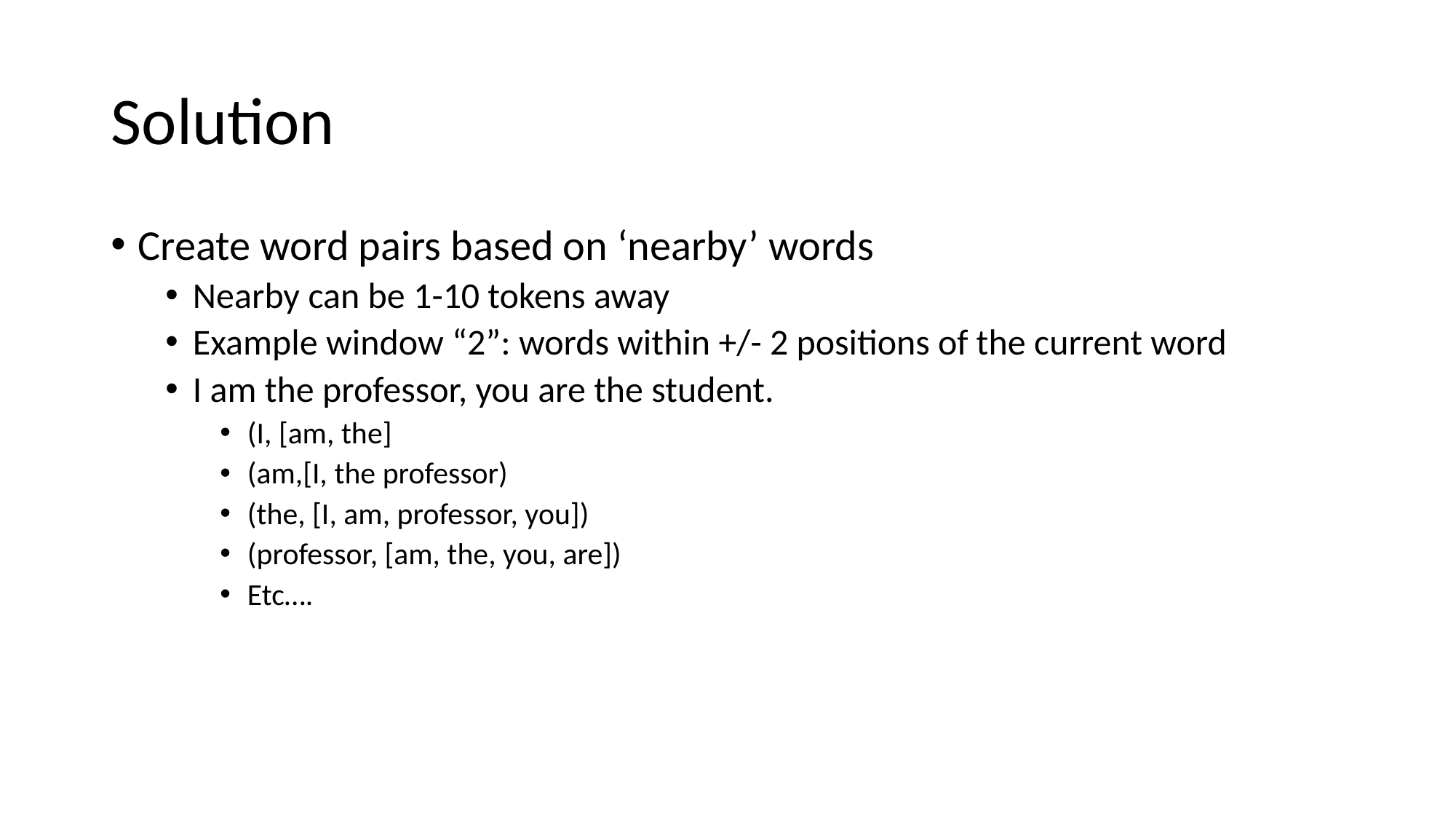

# Solution
Create word pairs based on ‘nearby’ words
Nearby can be 1-10 tokens away
Example window “2”: words within +/- 2 positions of the current word
I am the professor, you are the student.
(I, [am, the]
(am,[I, the professor)
(the, [I, am, professor, you])
(professor, [am, the, you, are])
Etc….